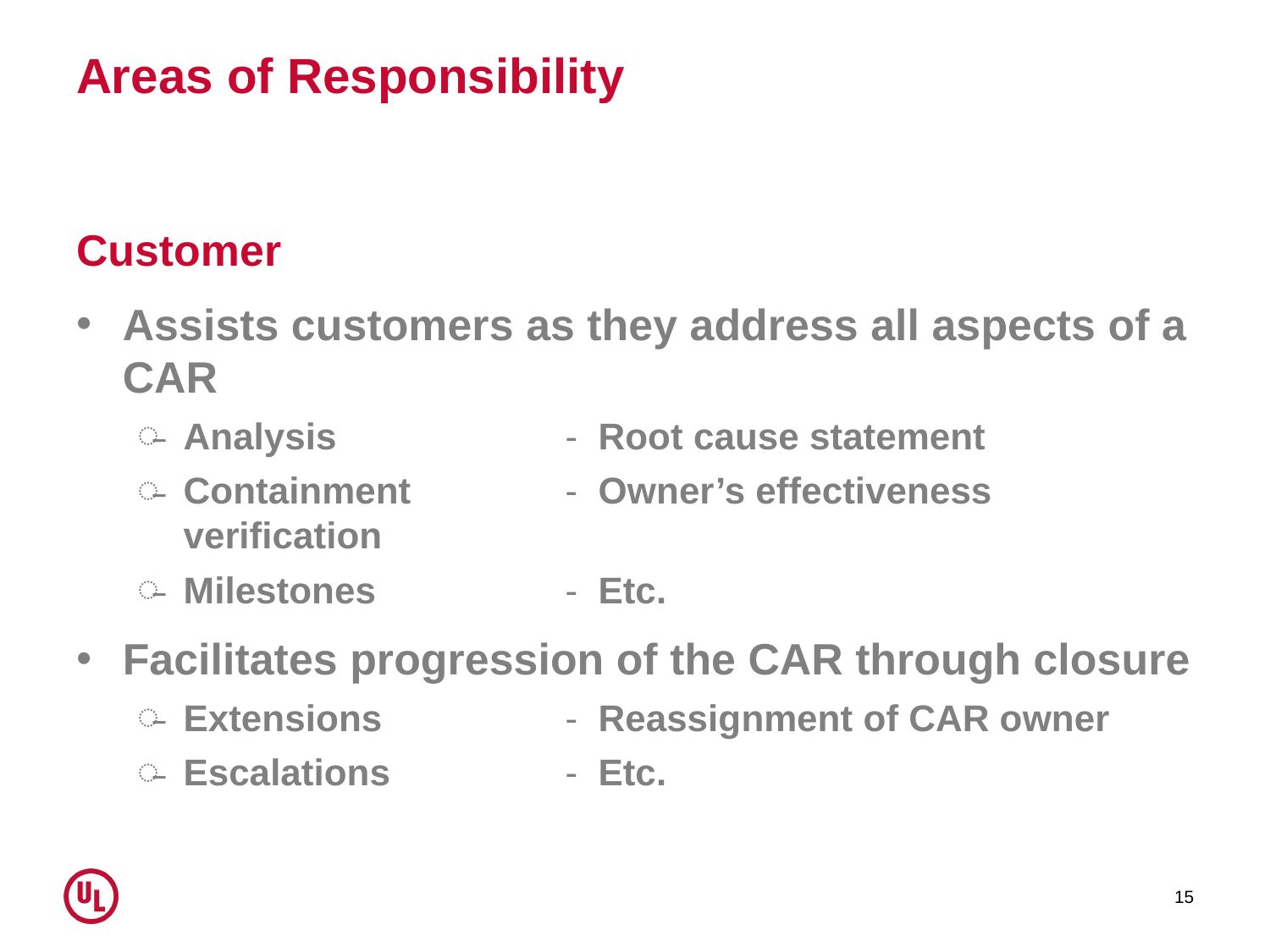

# Areas of Responsibility
Customer
Assists customers as they address all aspects of a CAR
Analysis	-  Root cause statement
Containment	-  Owner’s effectiveness verification
Milestones	-  Etc.
Facilitates progression of the CAR through closure
Extensions	-  Reassignment of CAR owner
Escalations	-  Etc.
15